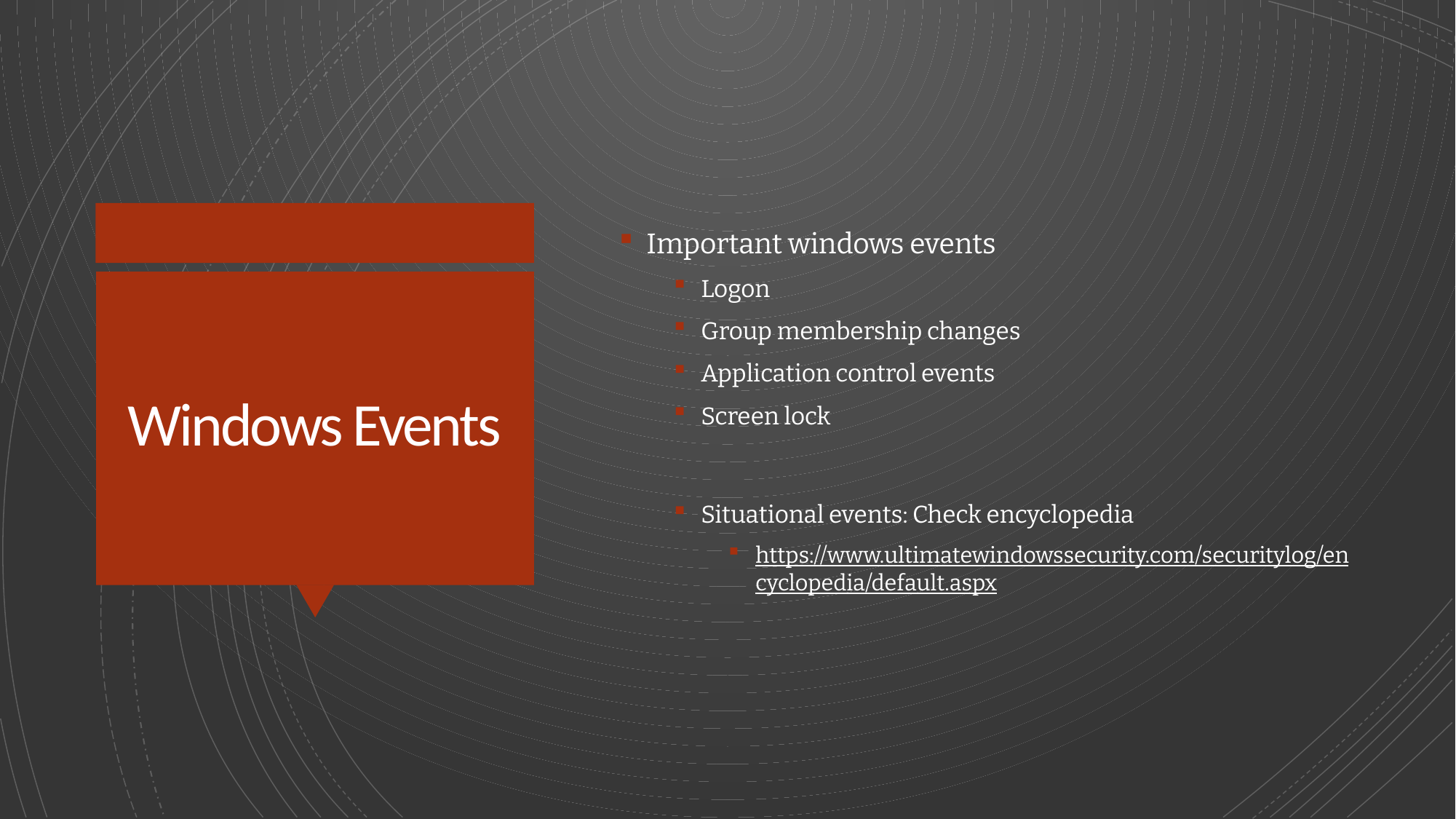

Important windows events
Logon
Group membership changes
Application control events
Screen lock

Situational events: Check encyclopedia
https://www.ultimatewindowssecurity.com/securitylog/encyclopedia/default.aspx
# Windows Events